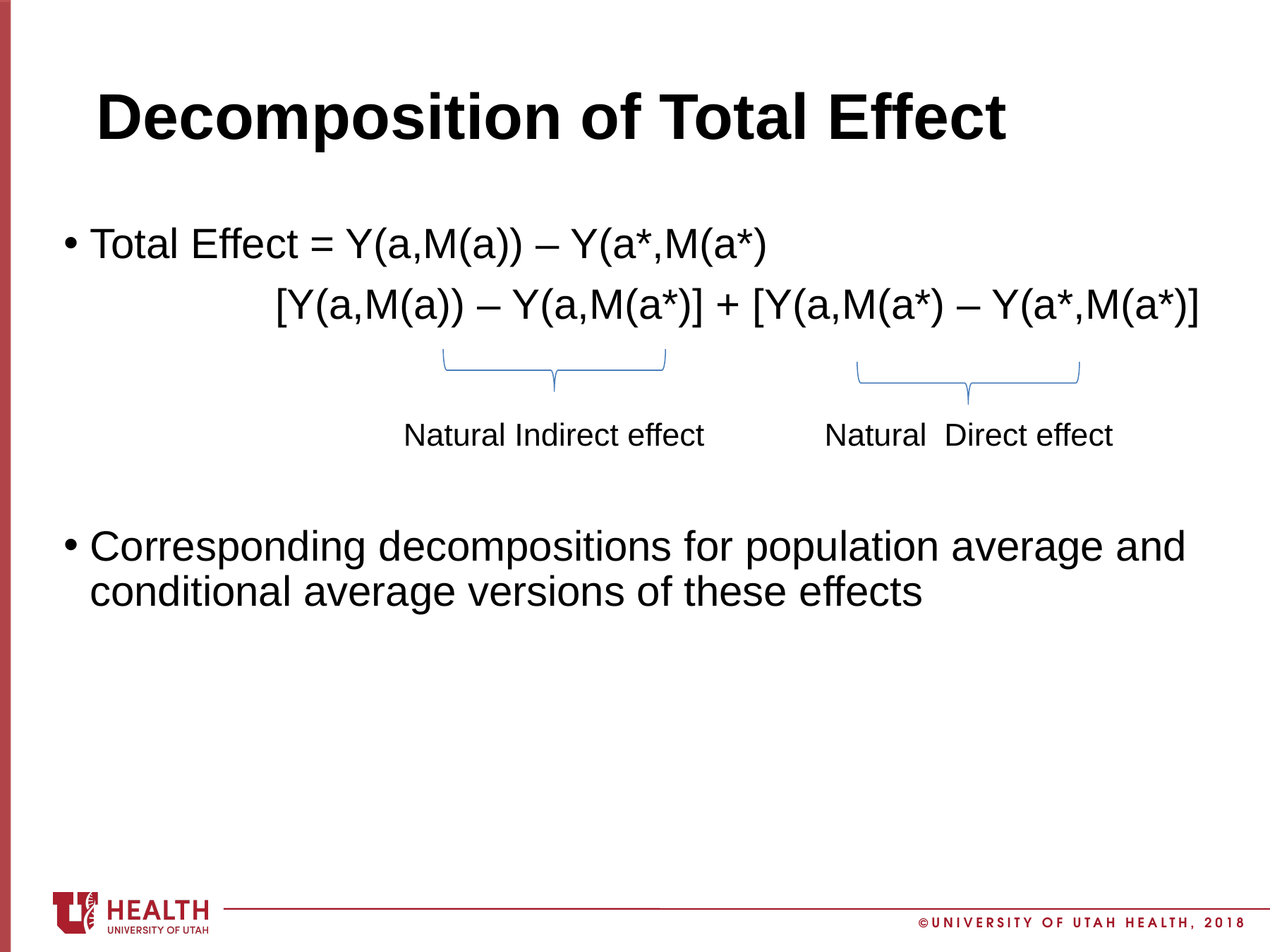

13
# Decomposition of Total Effect
Total Effect = Y(a,M(a)) – Y(a*,M(a*)
		[Y(a,M(a)) – Y(a,M(a*)] + [Y(a,M(a*) – Y(a*,M(a*)]

Corresponding decompositions for population average and conditional average versions of these effects

Natural Indirect effect
Natural  Direct effect